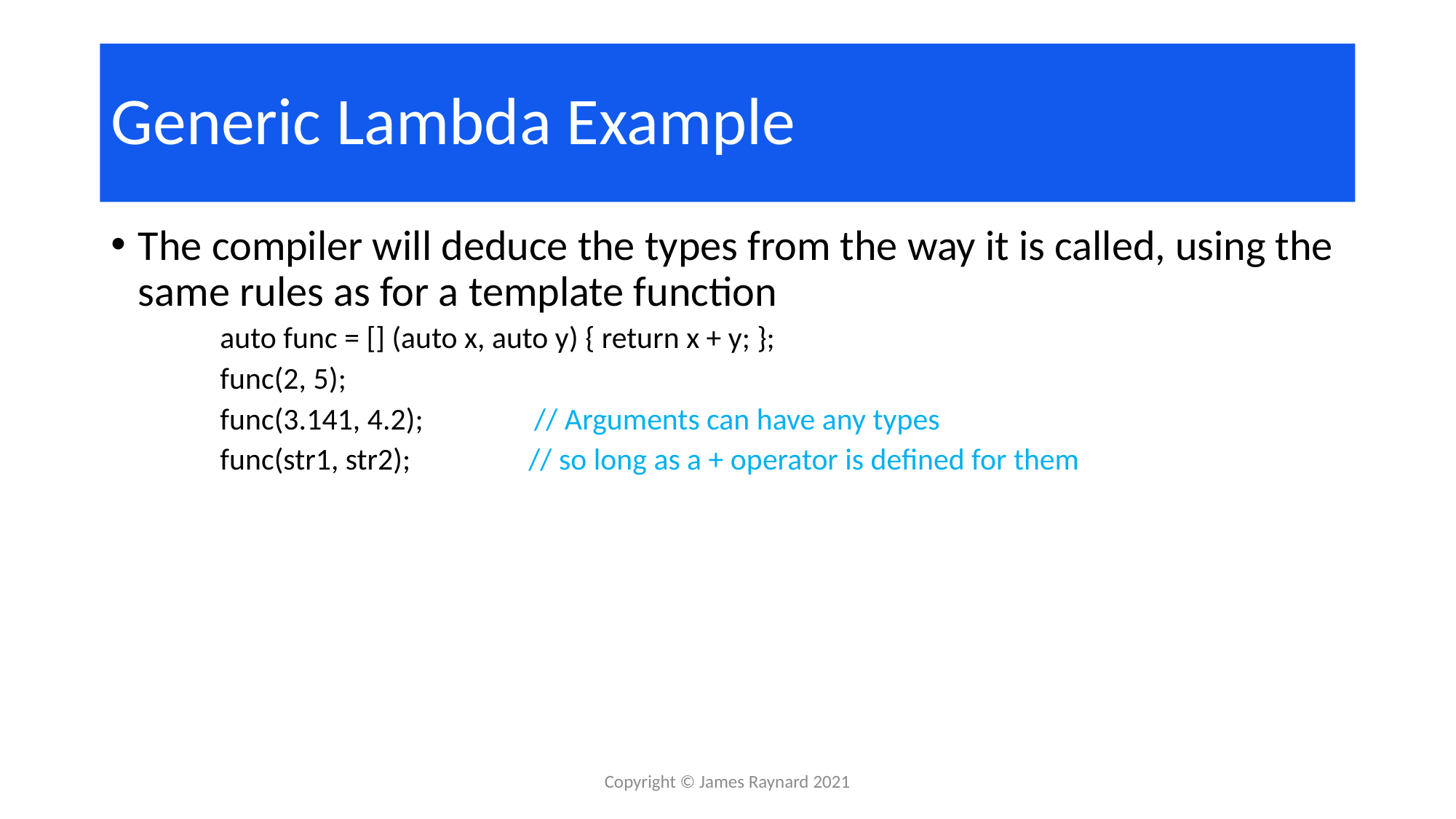

# Generic Lambda Example
The compiler will deduce the types from the way it is called, using the same rules as for a template function
auto func = [] (auto x, auto y) { return x + y; };
func(2, 5);
func(3.141, 4.2);                // Arguments can have any types
func(str1, str2);                 // so long as a + operator is defined for them
Copyright © James Raynard 2021